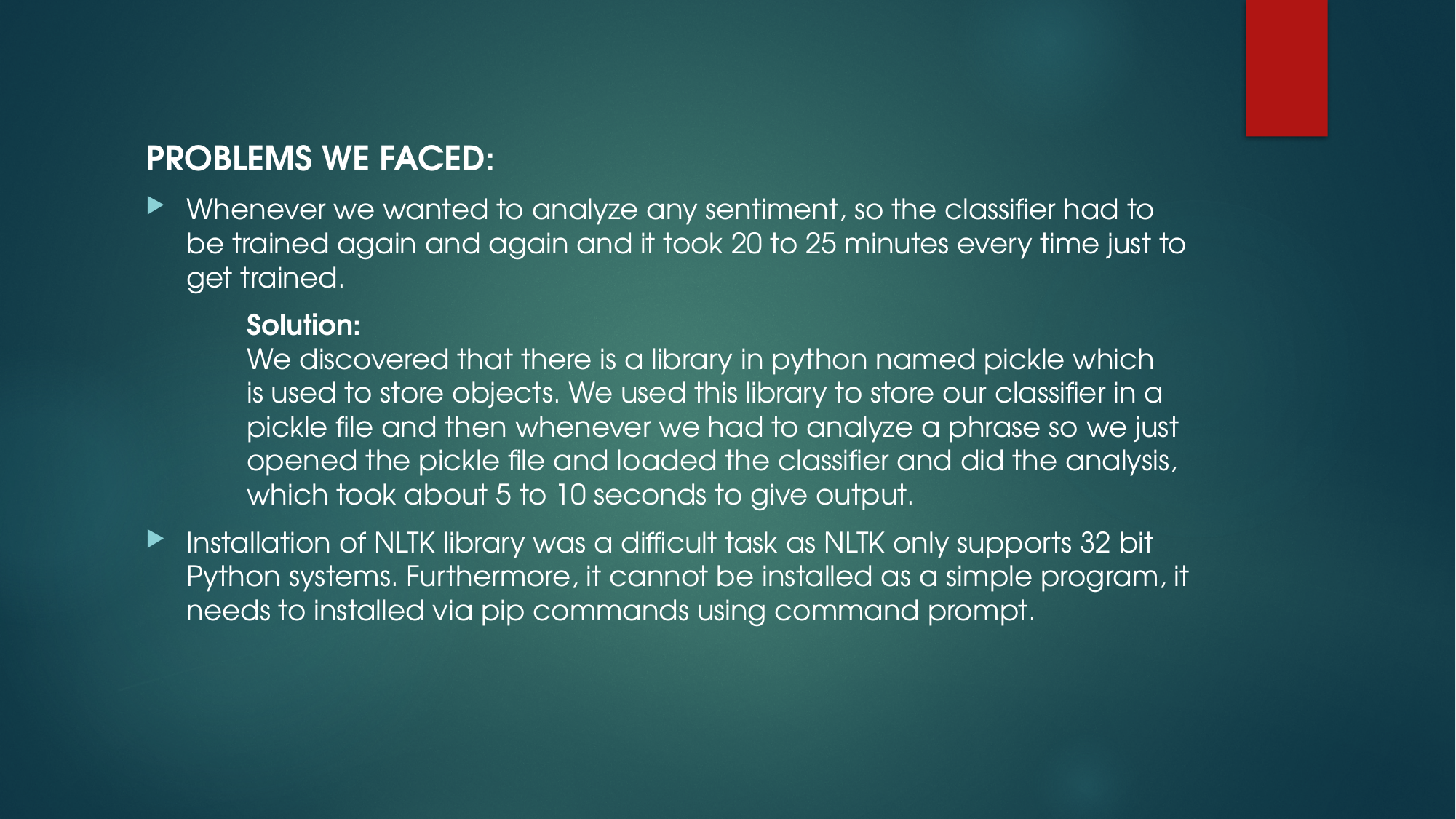

PROBLEMS WE FACED:
Whenever we wanted to analyze any sentiment, so the classifier had to be trained again and again and it took 20 to 25 minutes every time just to get trained.
	Solution:
	We discovered that there is a library in python named pickle which 	is used to store objects. We used this library to store our classifier in a 	pickle file and then whenever we had to analyze a phrase so we just 	opened the pickle file and loaded the classifier and did the analysis, 	which took about 5 to 10 seconds to give output.
Installation of NLTK library was a difficult task as NLTK only supports 32 bit Python systems. Furthermore, it cannot be installed as a simple program, it needs to installed via pip commands using command prompt.